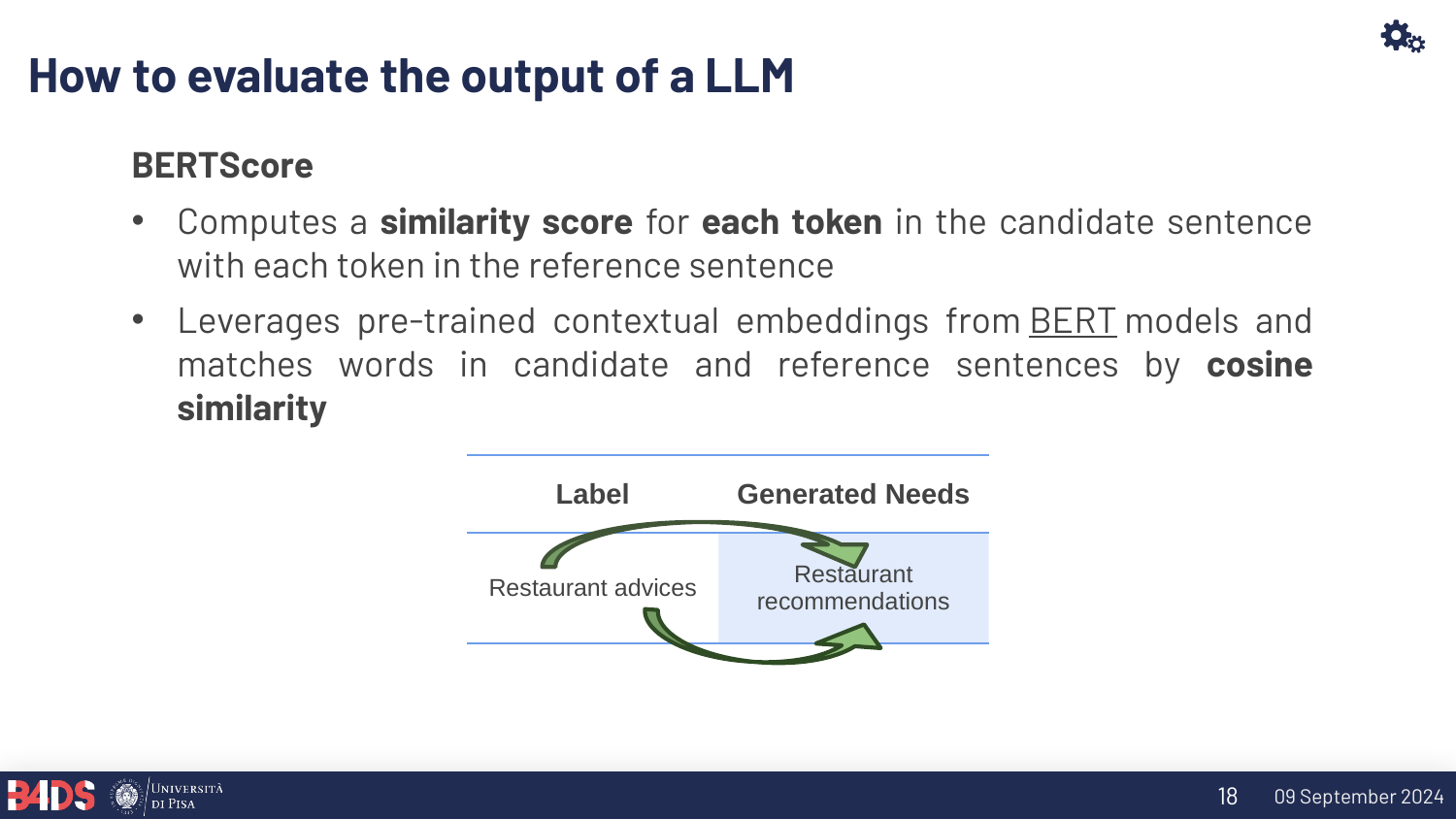

How to evaluate the output of a LLM

BERTScore
Computes a similarity score for each token in the candidate sentence with each token in the reference sentence
Leverages pre-trained contextual embeddings from BERT models and matches words in candidate and reference sentences by cosine similarity
| Label | Generated Needs |
| --- | --- |
| Restaurant advices | Restaurant recommendations |